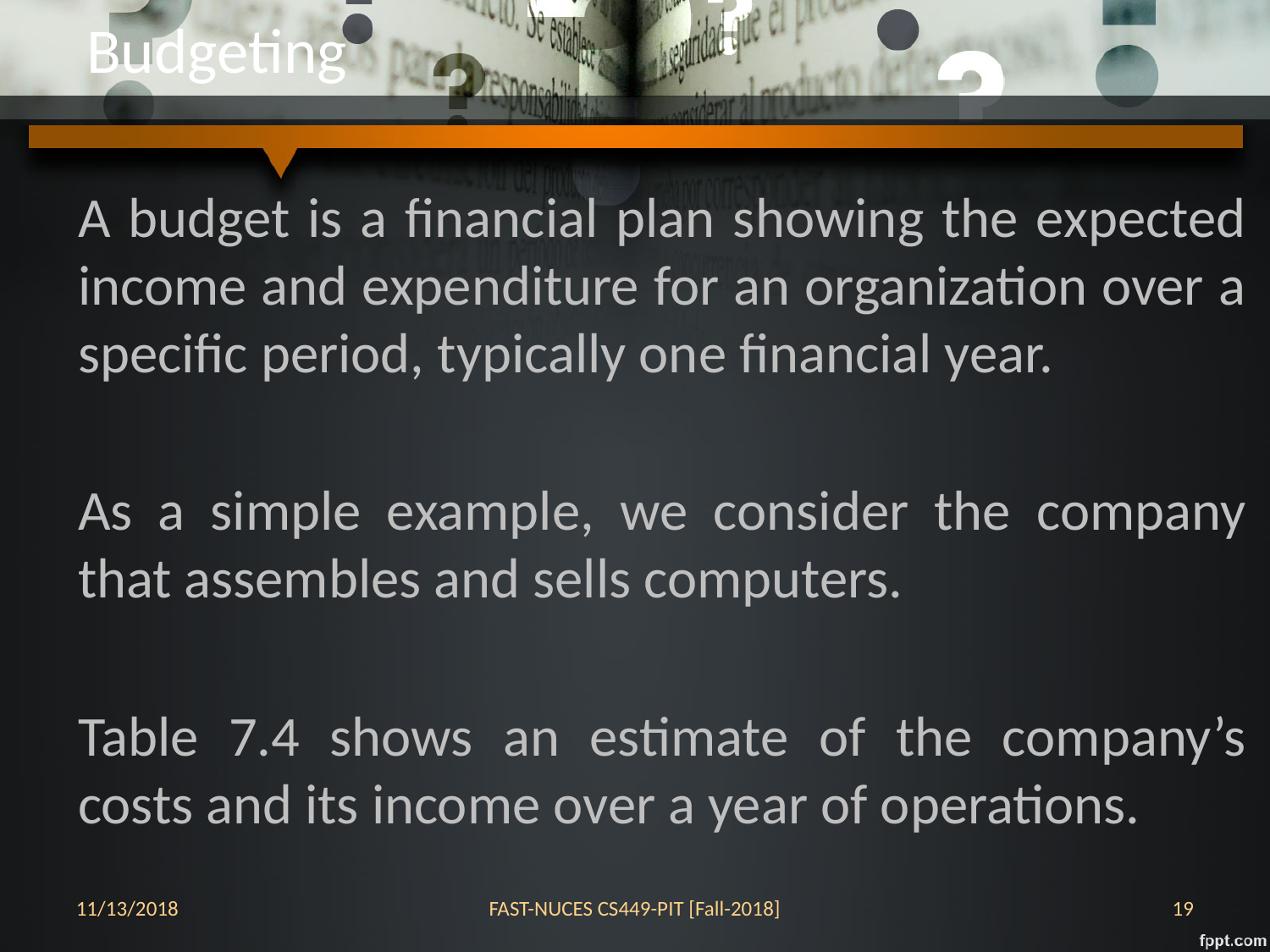

Budgeting
A budget is a financial plan showing the expected income and expenditure for an organization over a specific period, typically one financial year.

As a simple example, we consider the company that assembles and sells computers.

Table 7.4 shows an estimate of the company’s costs and its income over a year of operations.
11/13/2018
FAST-NUCES CS449-PIT [Fall-2018]
19